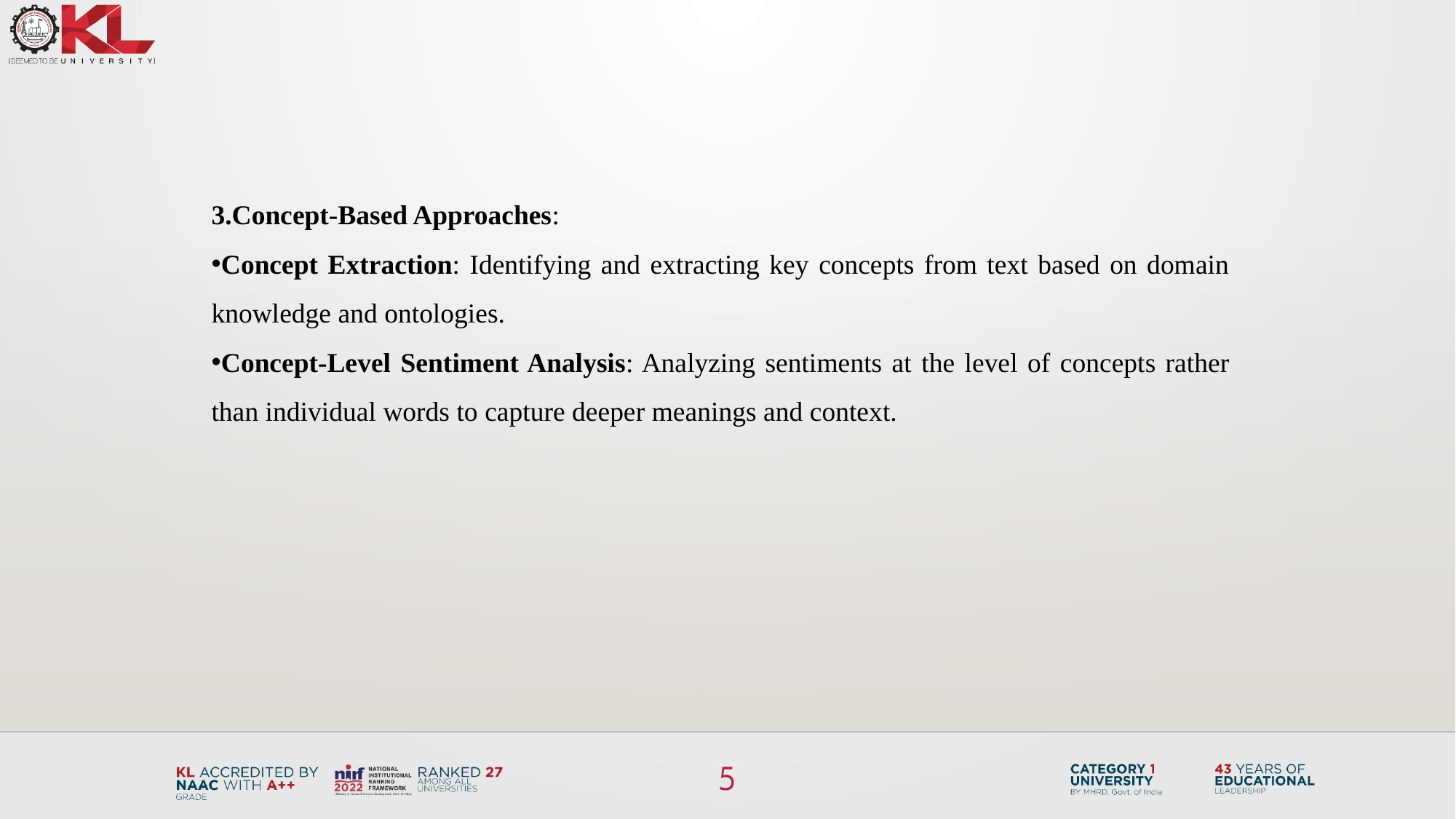

3.Concept-Based Approaches:
Concept Extraction: Identifying and extracting key concepts from text based on domain knowledge and ontologies.
Concept-Level Sentiment Analysis: Analyzing sentiments at the level of concepts rather than individual words to capture deeper meanings and context.
5